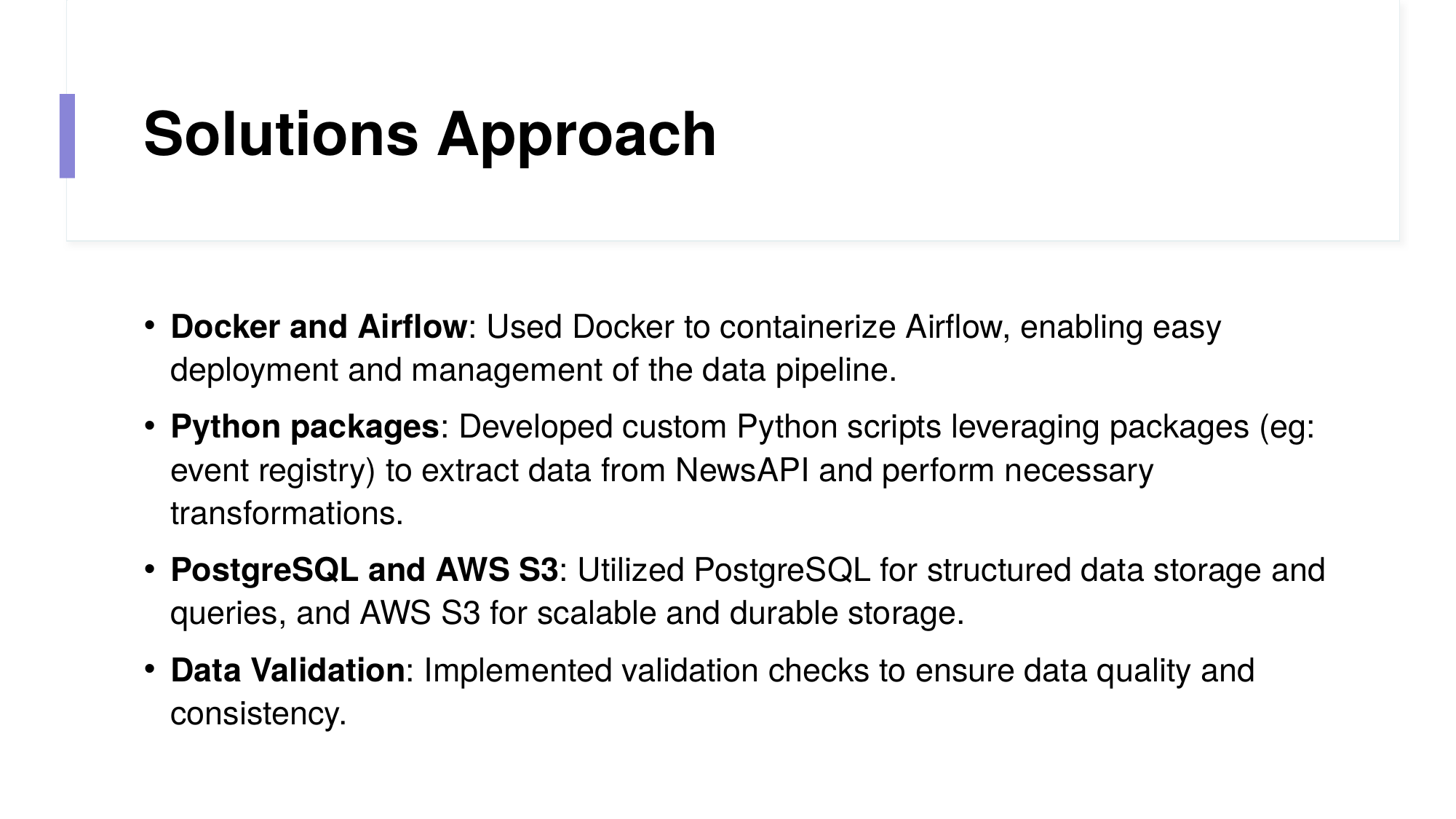

# Solutions Approach
Docker and Airflow: Used Docker to containerize Airflow, enabling easy deployment and management of the data pipeline.
Python packages: Developed custom Python scripts leveraging packages (eg: event registry) to extract data from NewsAPI and perform necessary transformations.
PostgreSQL and AWS S3: Utilized PostgreSQL for structured data storage and queries, and AWS S3 for scalable and durable storage.
Data Validation: Implemented validation checks to ensure data quality and consistency.